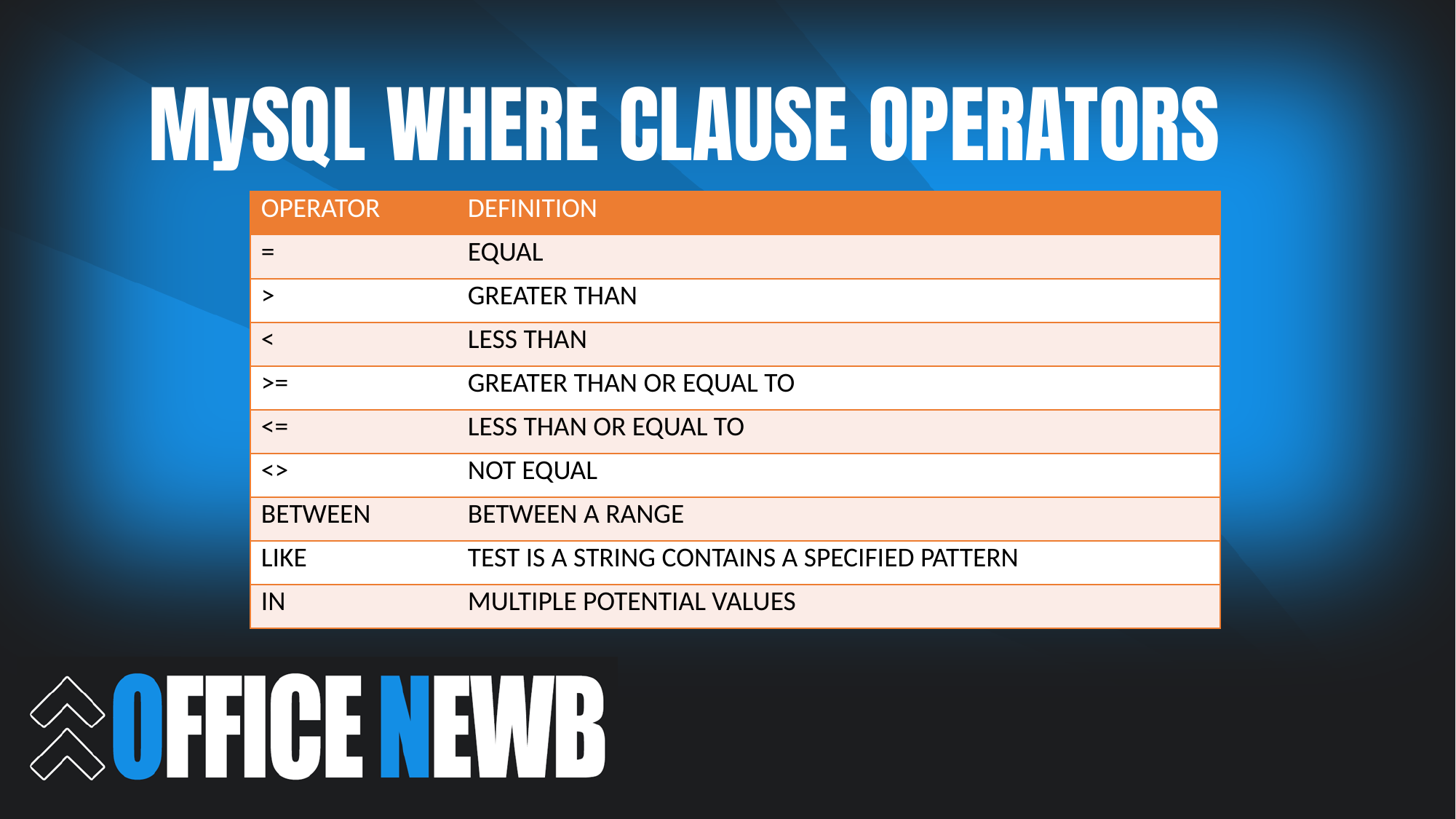

MySQL WHERE CLAUSE OPERATORS
| OPERATOR | DEFINITION |
| --- | --- |
| = | EQUAL |
| > | GREATER THAN |
| < | LESS THAN |
| >= | GREATER THAN OR EQUAL TO |
| <= | LESS THAN OR EQUAL TO |
| <> | NOT EQUAL |
| BETWEEN | BETWEEN A RANGE |
| LIKE | TEST IS A STRING CONTAINS A SPECIFIED PATTERN |
| IN | MULTIPLE POTENTIAL VALUES |